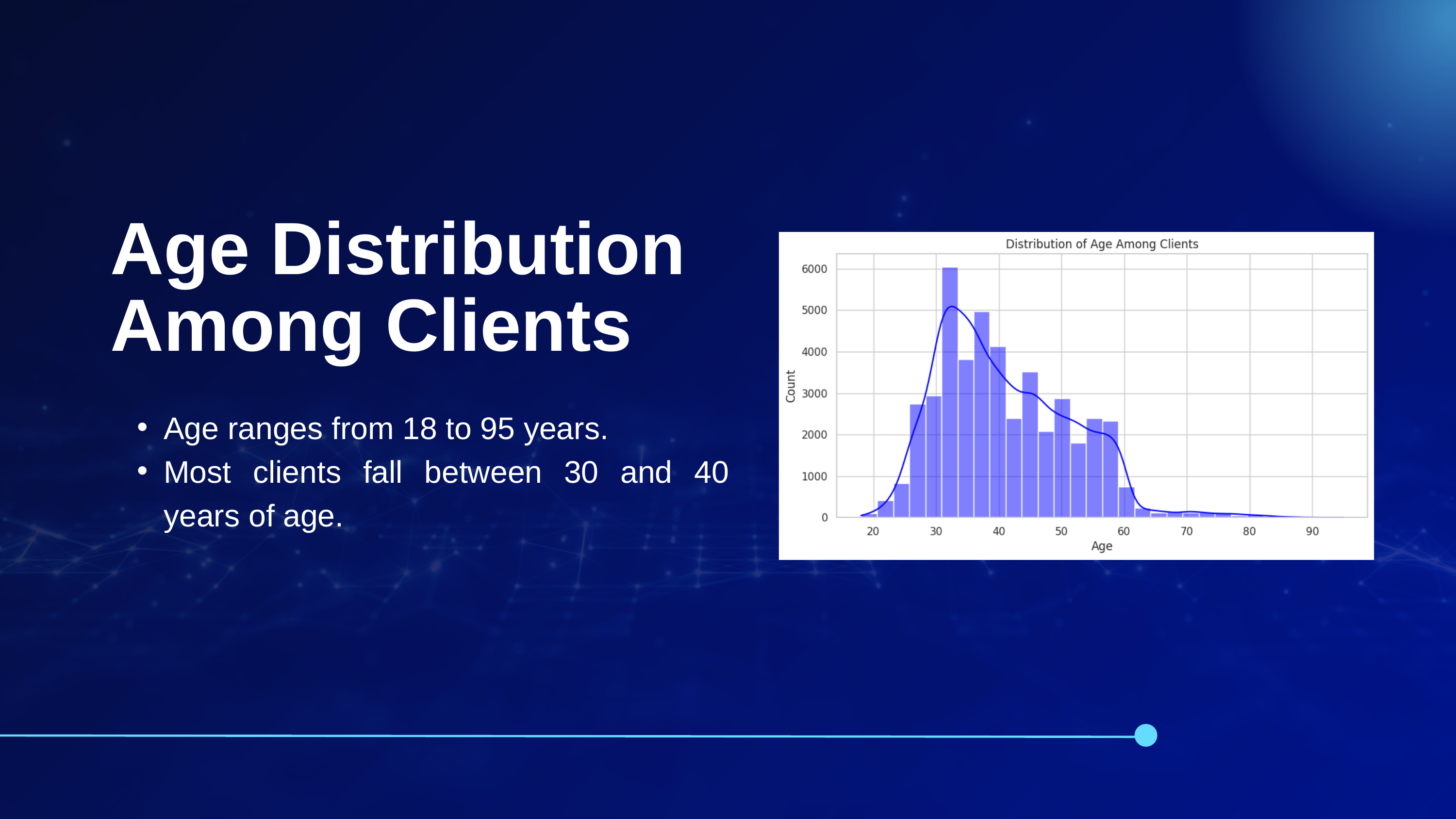

Age Distribution Among Clients

Age ranges from 18 to 95 years.
Most clients fall between 30 and 40 years of age.